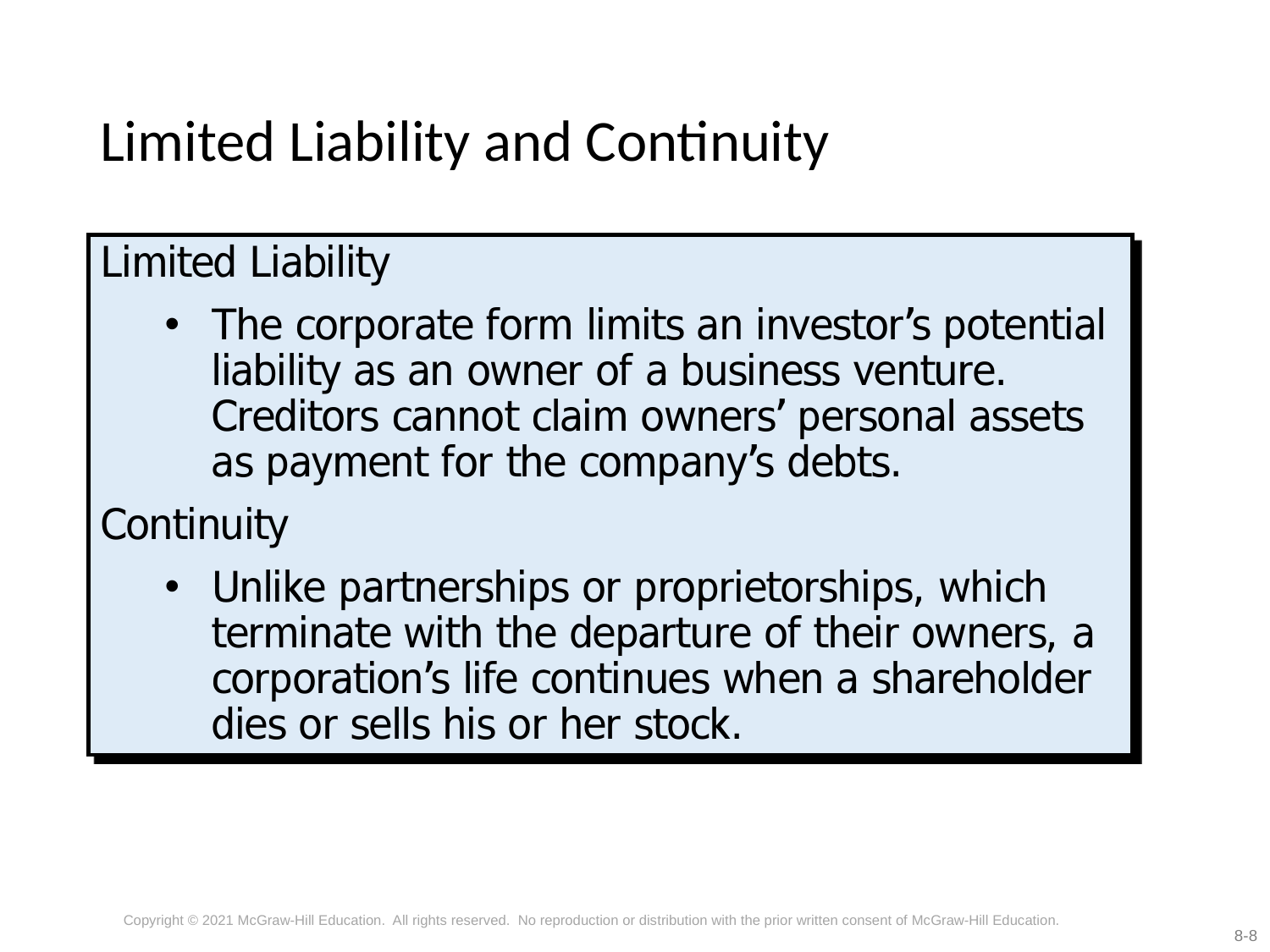

# Limited Liability and Continuity
Limited Liability
The corporate form limits an investor’s potential liability as an owner of a business venture.  Creditors cannot claim owners’ personal assets as payment for the company’s debts.
Continuity
Unlike partnerships or proprietorships, which terminate with the departure of their owners, a corporation’s life continues when a shareholder dies or sells his or her stock.